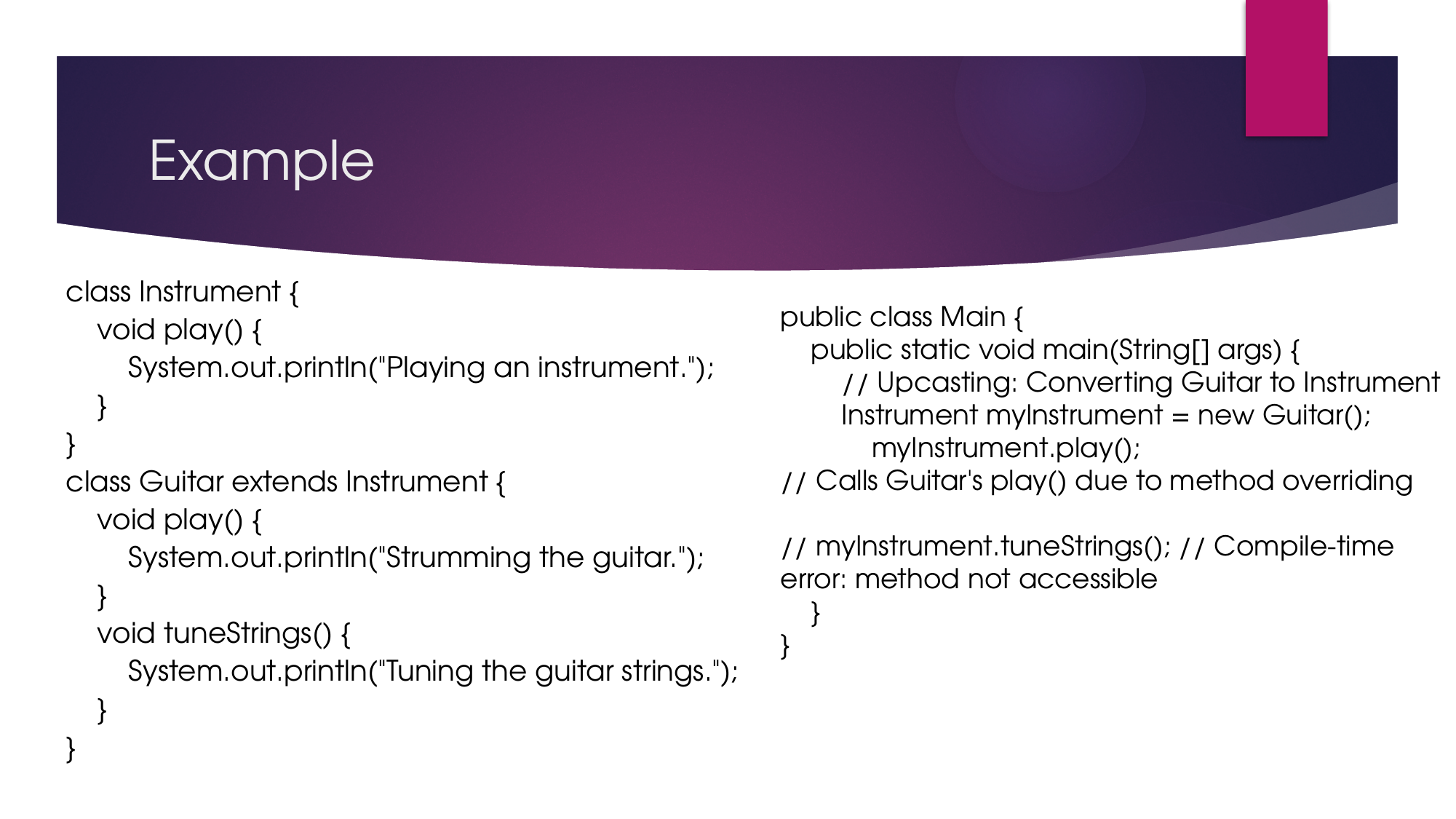

# Example
class Instrument {
    void play() {
        System.out.println("Playing an instrument.");
    }
}
class Guitar extends Instrument {
    void play() {
        System.out.println("Strumming the guitar.");
    }
    void tuneStrings() {
        System.out.println("Tuning the guitar strings.");
    }
}

public class Main {
    public static void main(String[] args) {
        // Upcasting: Converting Guitar to Instrument
        Instrument myInstrument = new Guitar();                      myInstrument.play();
// Calls Guitar's play() due to method overriding

// myInstrument.tuneStrings(); // Compile-time error: method not accessible
    }
}